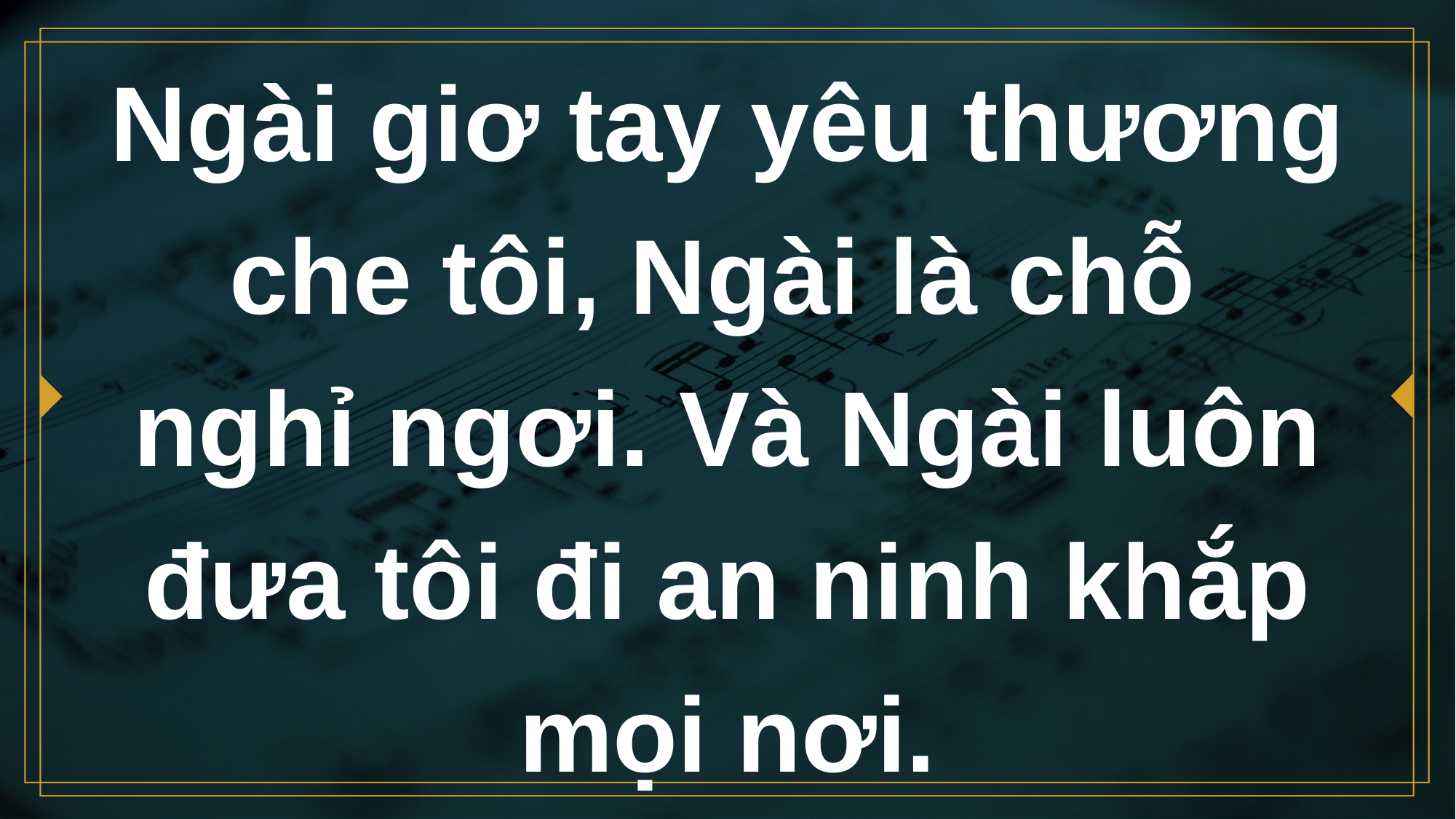

# Ngài giơ tay yêu thương che tôi, Ngài là chỗ nghỉ ngơi. Và Ngài luôn đưa tôi đi an ninh khắp mọi nơi.